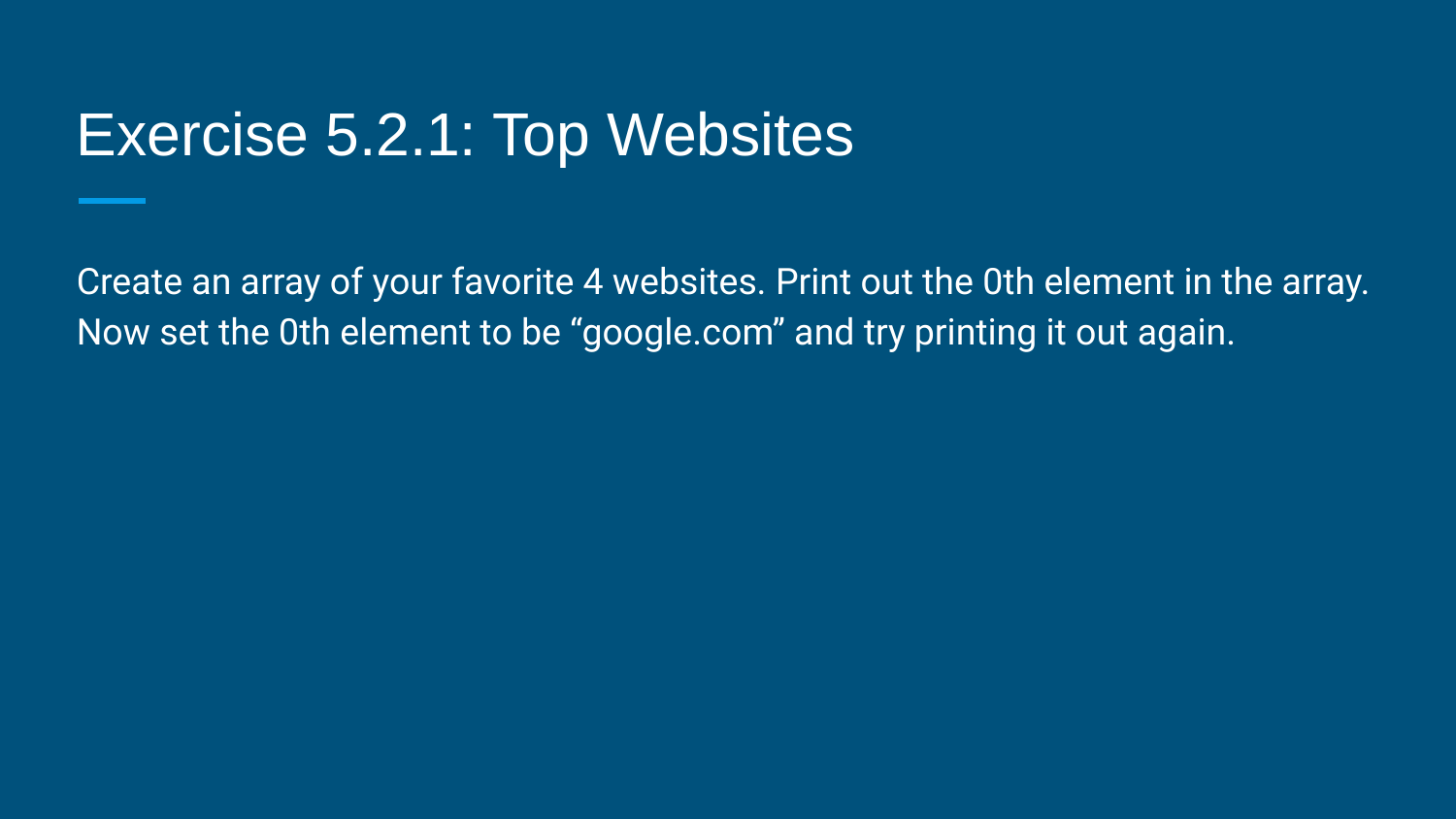

# Exercise 5.2.1: Top Websites
Create an array of your favorite 4 websites. Print out the 0th element in the array. Now set the 0th element to be “google.com” and try printing it out again.